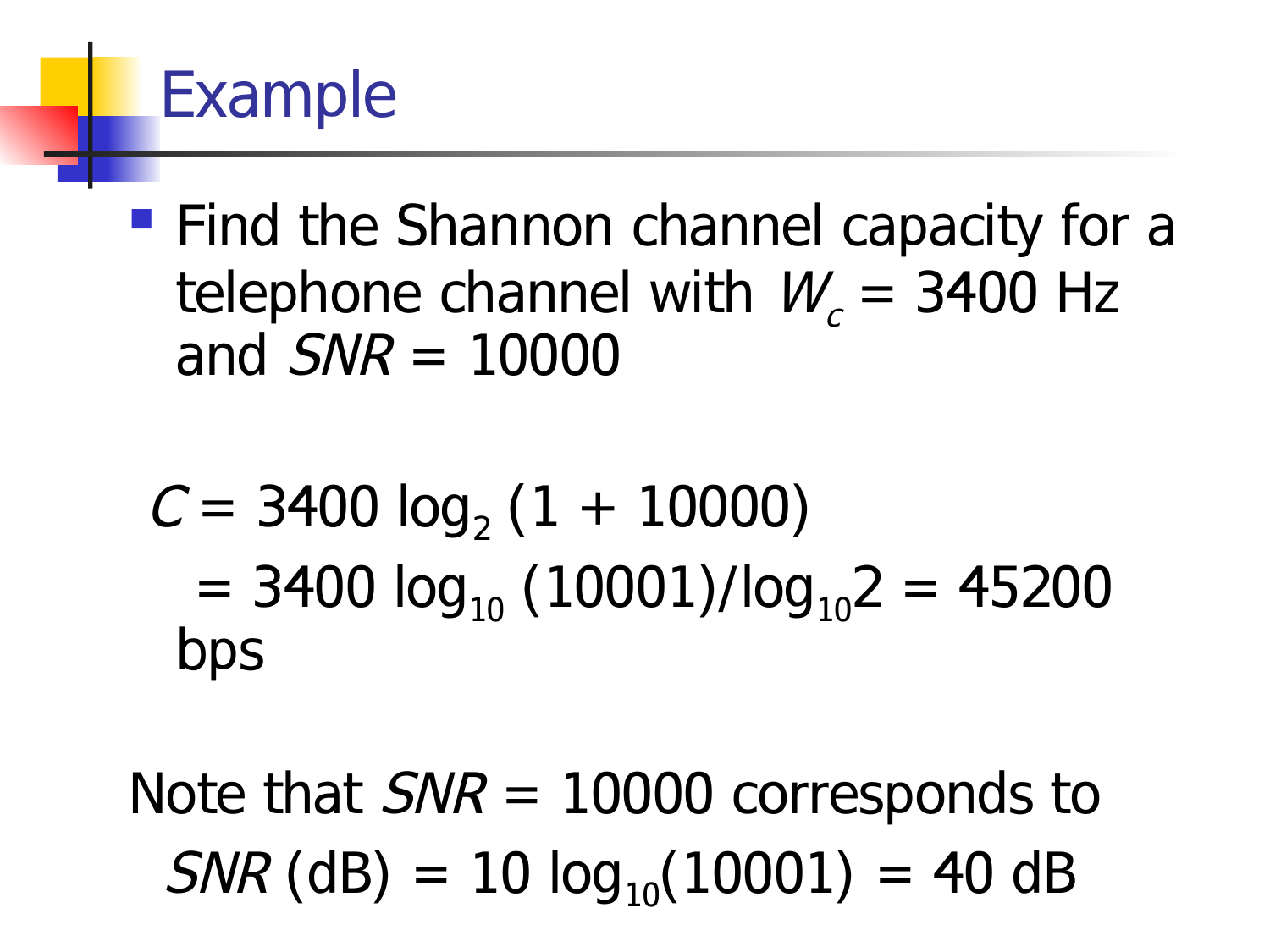

# Example
Find the Shannon channel capacity for a telephone channel with Wc = 3400 Hz and SNR = 10000

 C = 3400 log2 (1 + 10000)
	 = 3400 log10 (10001)/log102 = 45200 bps

Note that SNR = 10000 corresponds to
  SNR (dB) = 10 log10(10001) = 40 dB